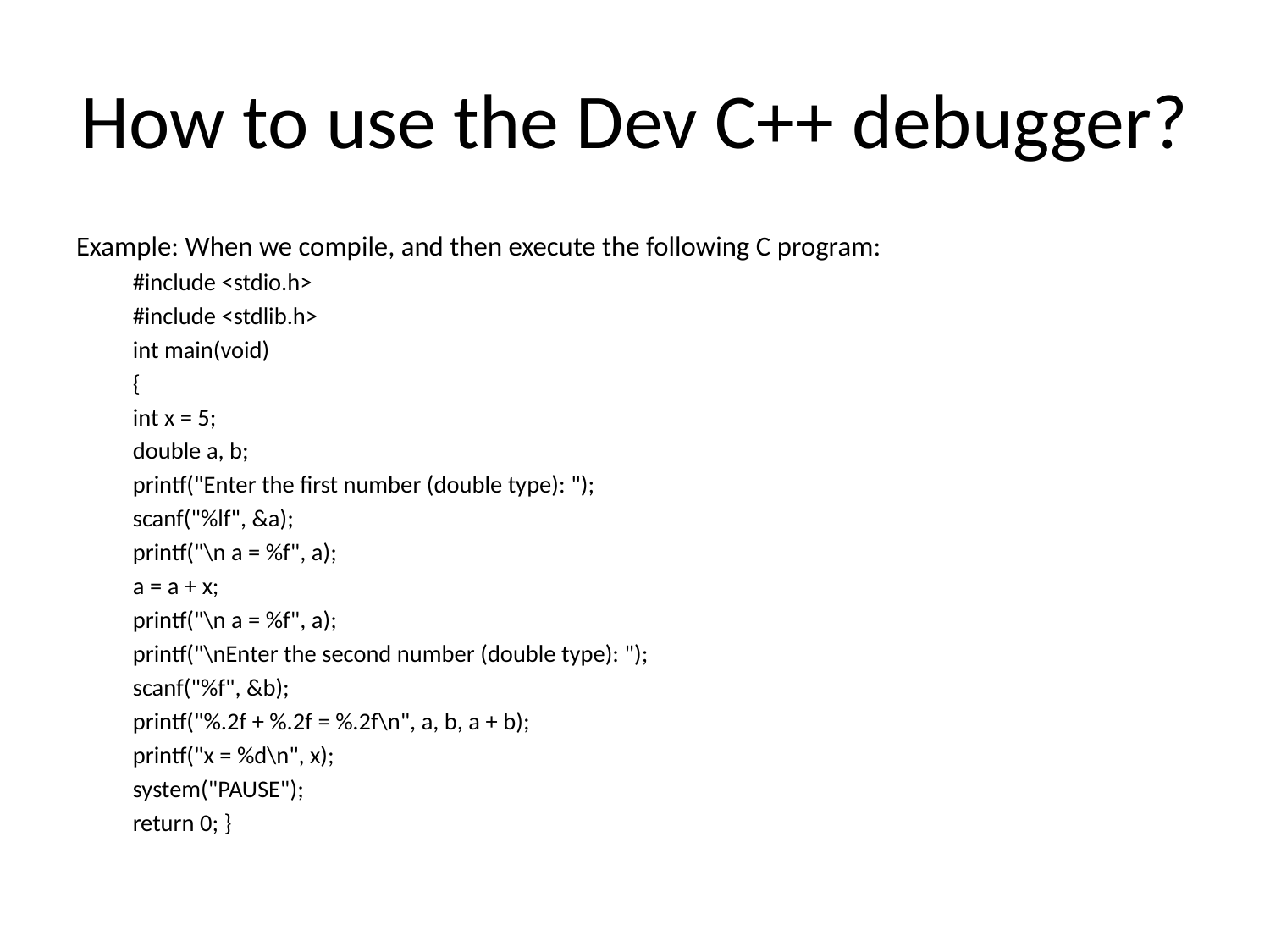

# How to use the Dev C++ debugger?
Example: When we compile, and then execute the following C program:
#include <stdio.h>
#include <stdlib.h>
int main(void)
{
int x = 5;
double a, b;
printf("Enter the first number (double type): ");
scanf("%lf", &a);
printf("\n a = %f", a);
a = a + x;
printf("\n a = %f", a);
printf("\nEnter the second number (double type): ");
scanf("%f", &b);
printf("%.2f + %.2f = %.2f\n", a, b, a + b);
printf("x = %d\n", x);
system("PAUSE");
return 0; }